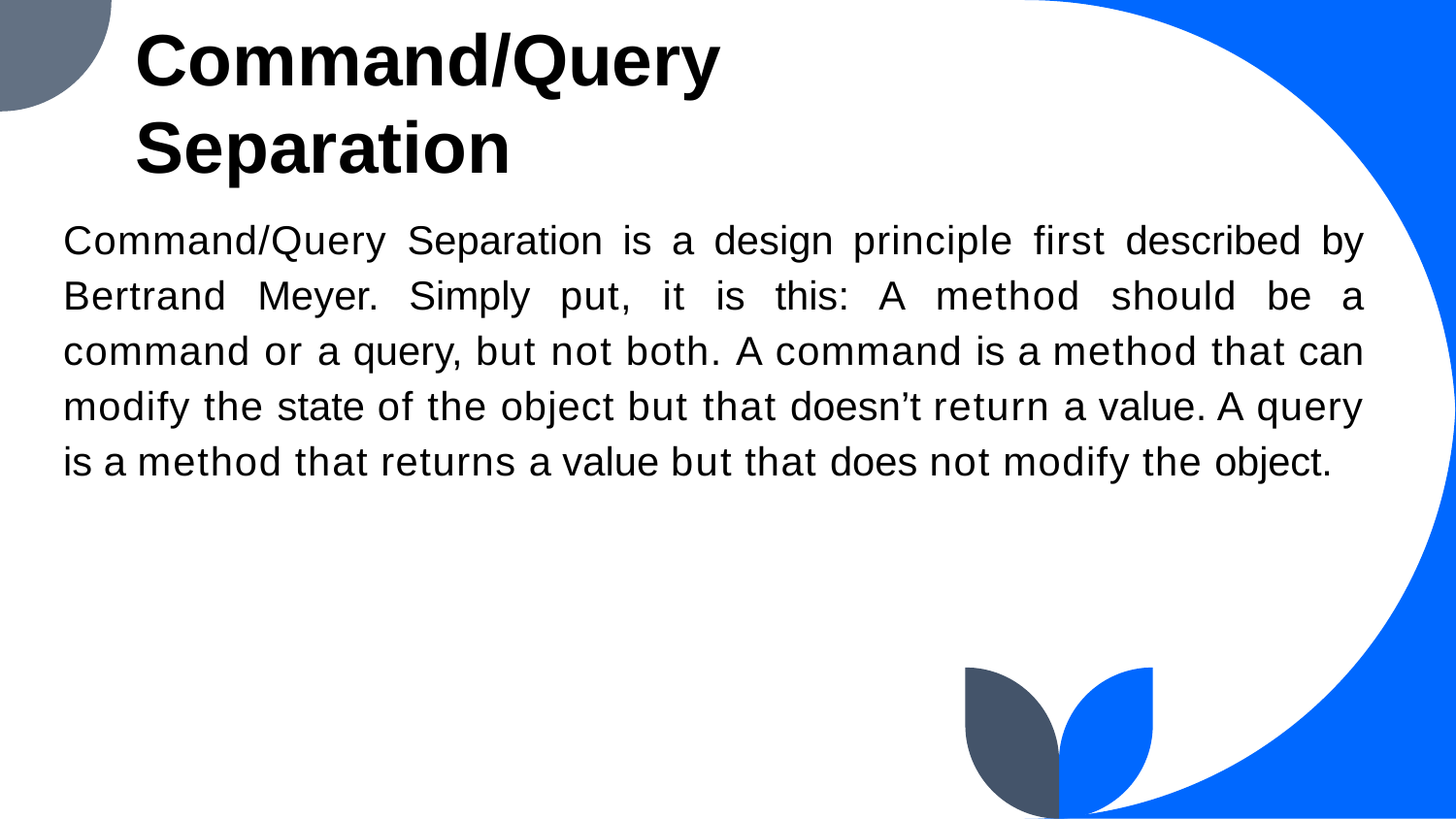

Command/Query Separation
Command/Query Separation is a design principle first described by Bertrand Meyer. Simply put, it is this: A method should be a command or a query, but not both. A command is a method that can modify the state of the object but that doesn’t return a value. A query is a method that returns a value but that does not modify the object.